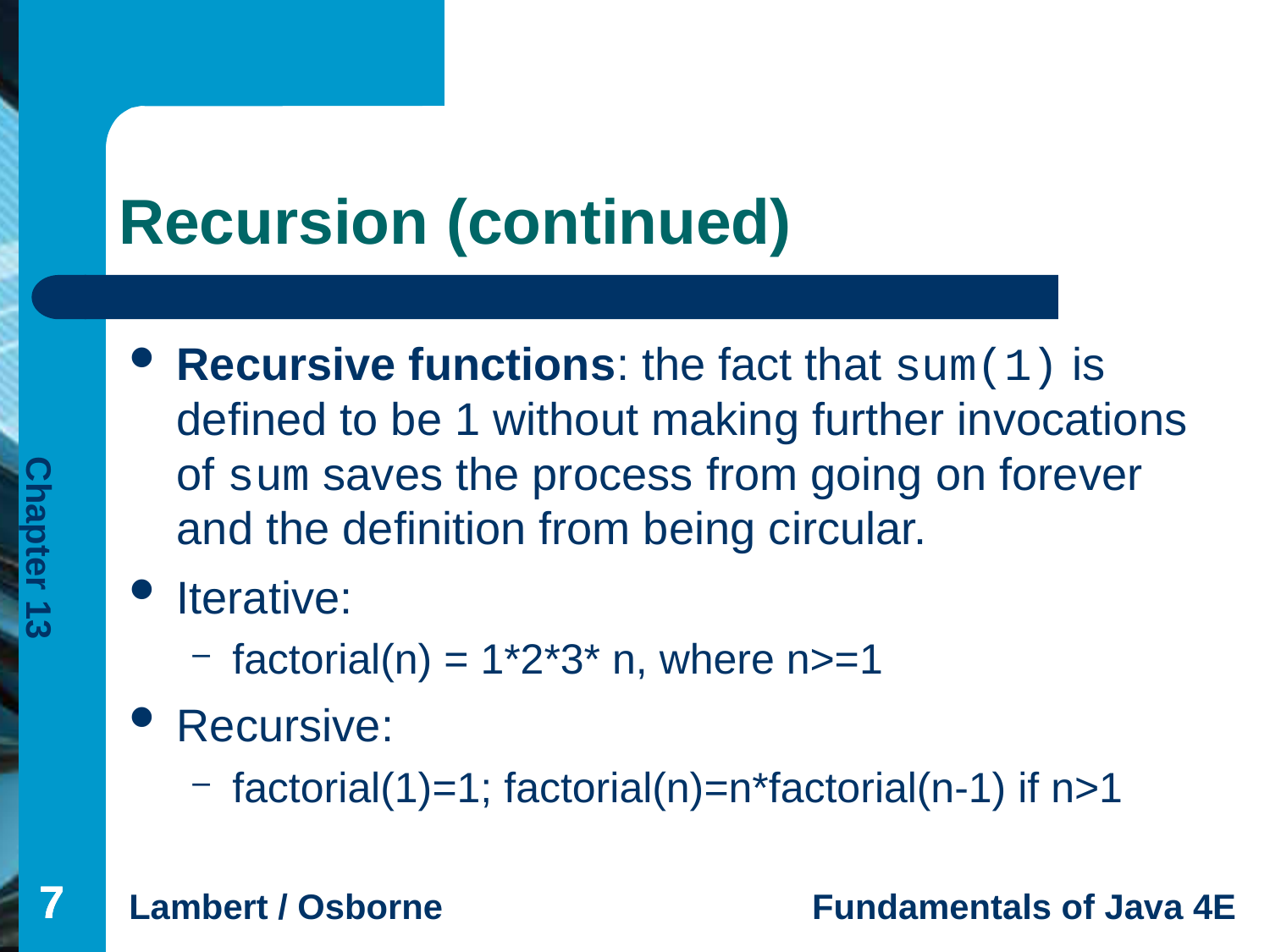

# Recursion (continued)
Recursive functions: the fact that sum(1) is defined to be 1 without making further invocations of sum saves the process from going on forever and the definition from being circular.
Iterative:
factorial(n) = 1*2*3* n, where n>=1
Recursive:
factorial(1)=1; factorial(n)=n*factorial(n-1) if n>1
7
7
7